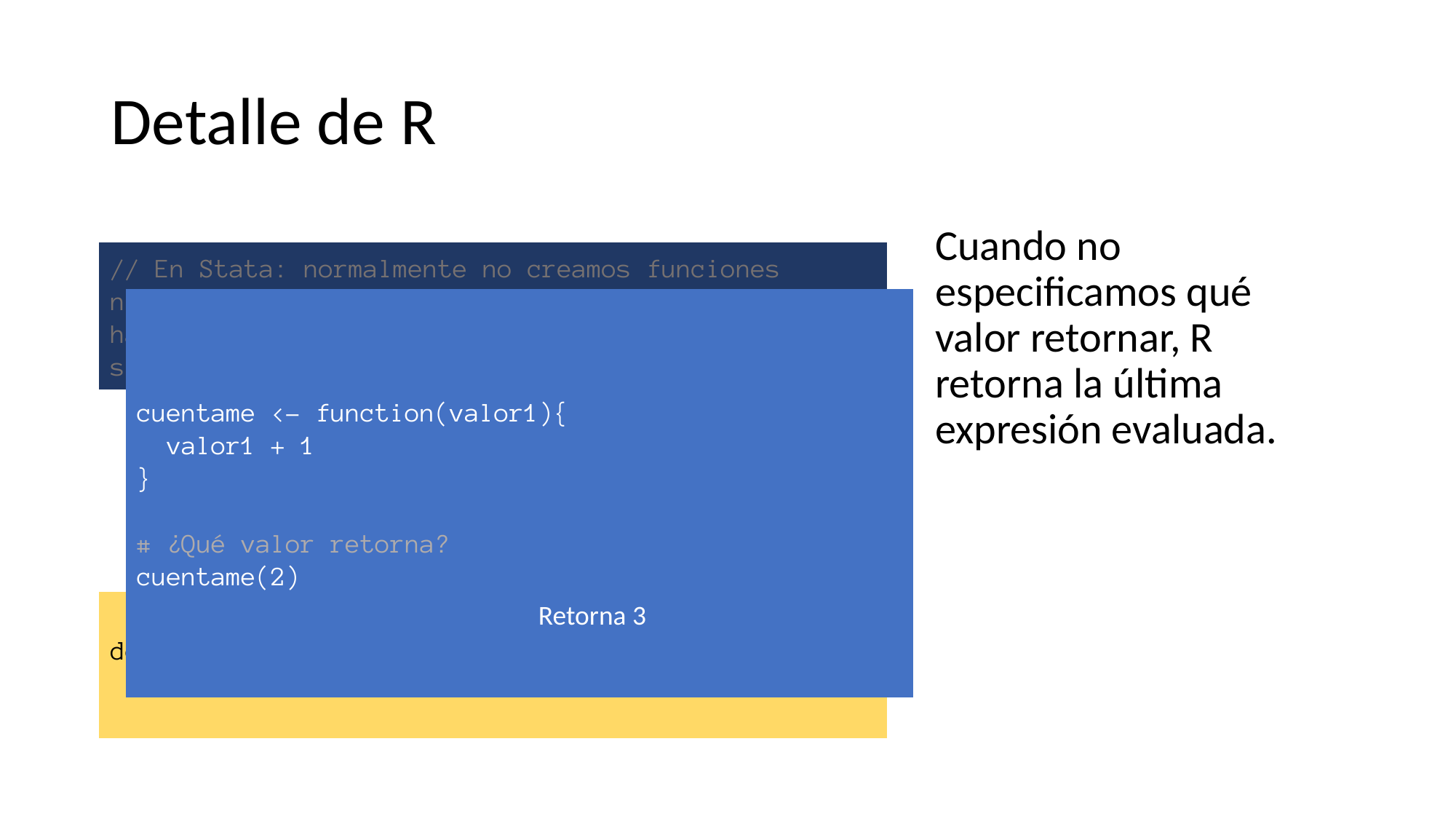

# Detalle de R
Cuando no especificamos qué valor retornar, R retorna la última expresión evaluada.
// En Stata: normalmente no creamos funciones nuevas, todo queda en el do-file pero se puede hacer agregando archivos ado (nuevos programas) al sistema
cuentame <- function(valor1){
  valor1 + 1
}

# ¿Qué valor retorna?
cuentame(2)
def nombre_de_la_fun(arg_1, arg_2, …):
	return 3
Retorna 3